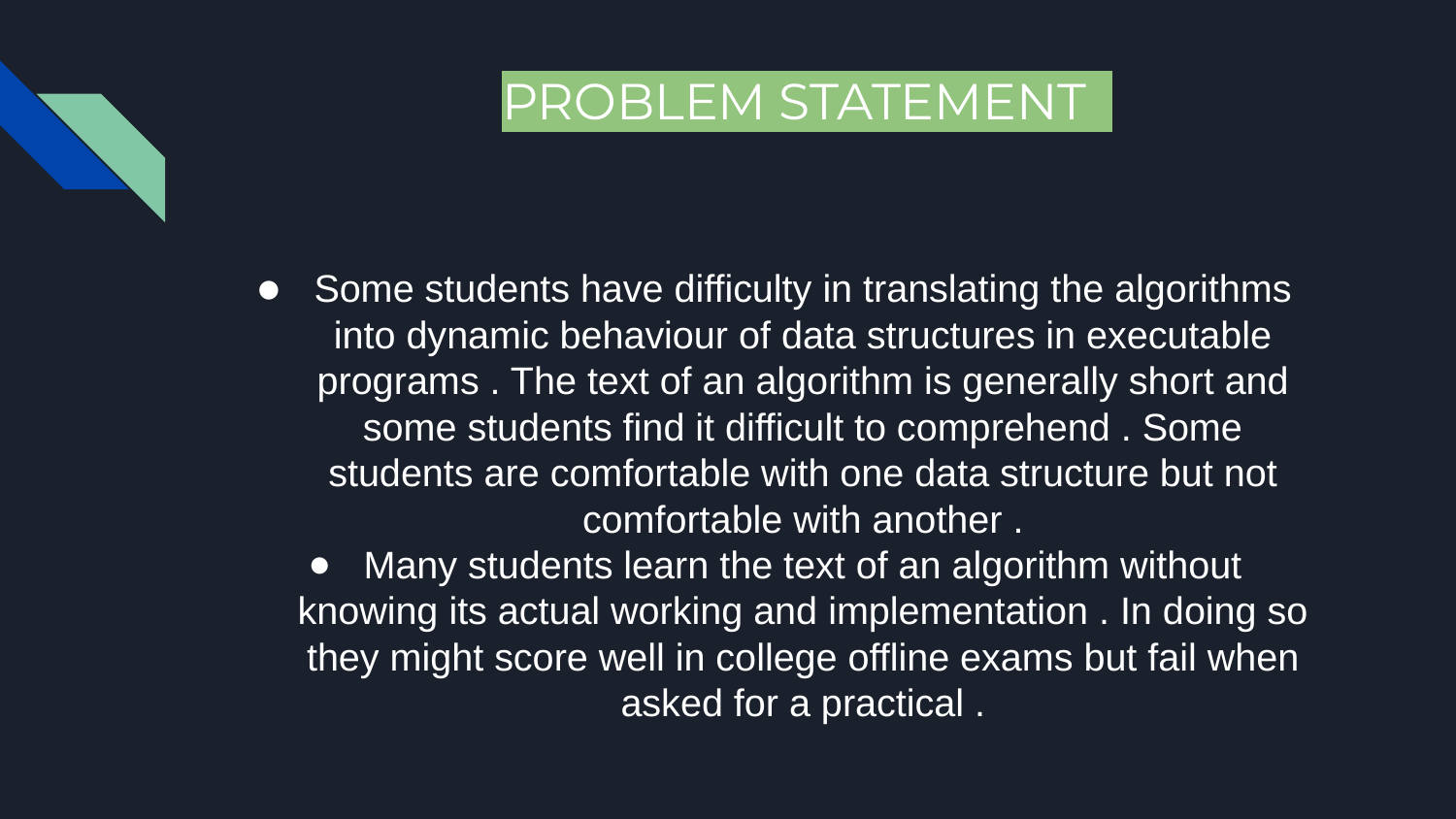

# PROBLEM STATEMENT
Some students have difficulty in translating the algorithms into dynamic behaviour of data structures in executable programs . The text of an algorithm is generally short and some students find it difficult to comprehend . Some students are comfortable with one data structure but not comfortable with another .
Many students learn the text of an algorithm without knowing its actual working and implementation . In doing so they might score well in college offline exams but fail when asked for a practical .